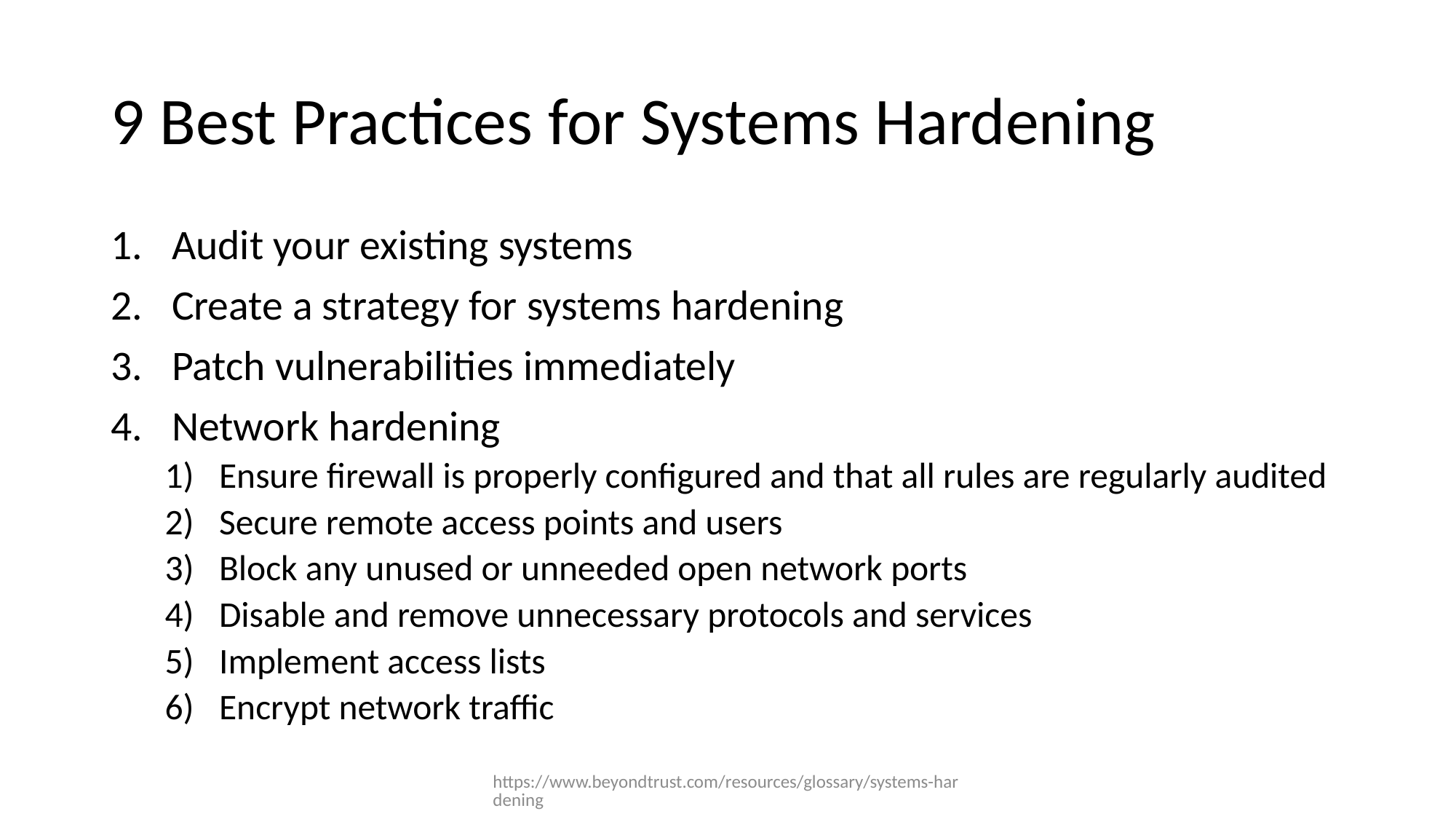

# 9 Best Practices for Systems Hardening
Audit your existing systems
Create a strategy for systems hardening
Patch vulnerabilities immediately
Network hardening
Ensure firewall is properly configured and that all rules are regularly audited
Secure remote access points and users
Block any unused or unneeded open network ports
Disable and remove unnecessary protocols and services
Implement access lists
Encrypt network traffic

https://www.beyondtrust.com/resources/glossary/systems-hardening